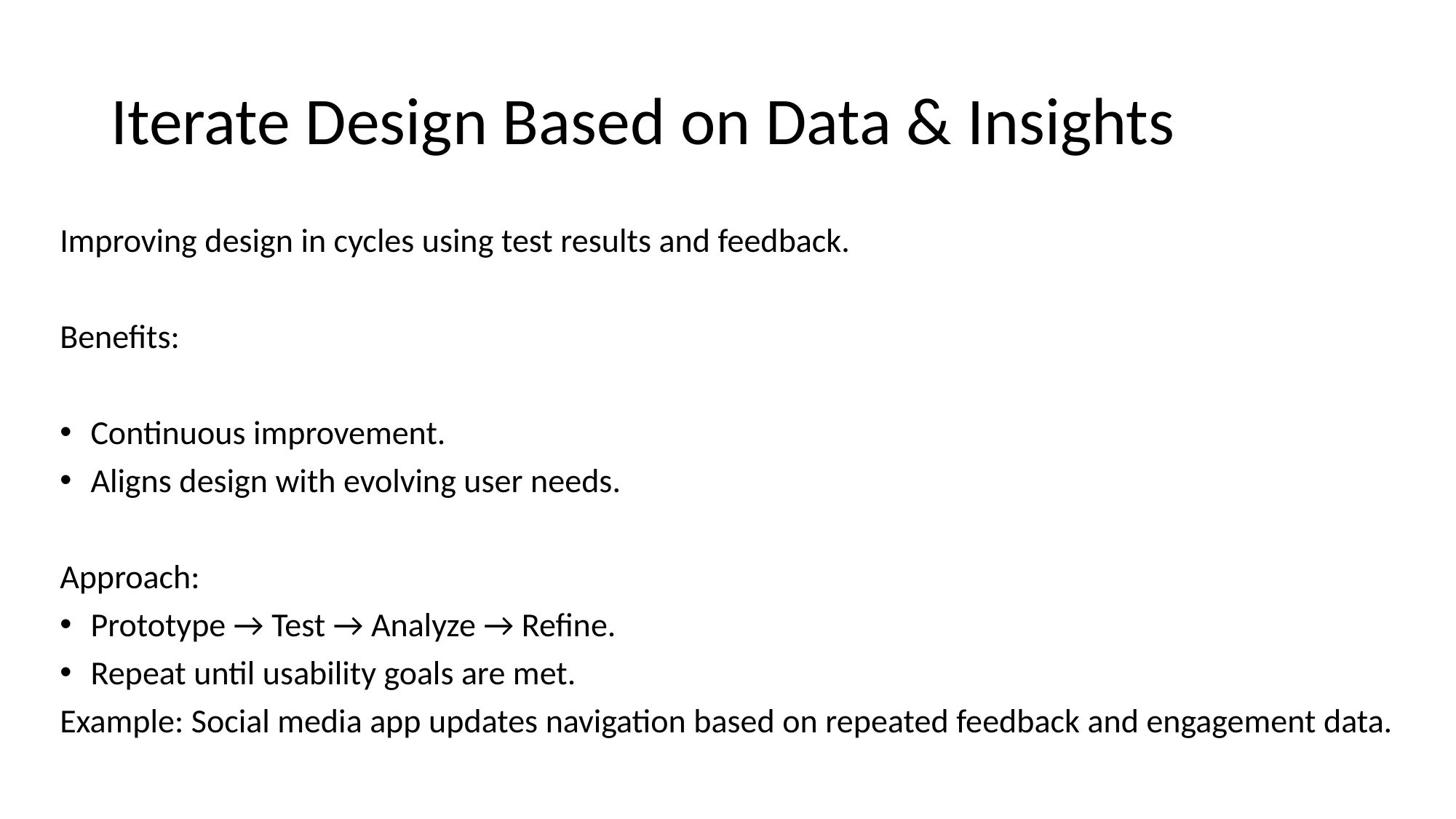

# Iterate Design Based on Data & Insights
Improving design in cycles using test results and feedback.

Benefits:

Continuous improvement.
Aligns design with evolving user needs.

Approach:
Prototype → Test → Analyze → Refine.
Repeat until usability goals are met.
Example: Social media app updates navigation based on repeated feedback and engagement data.